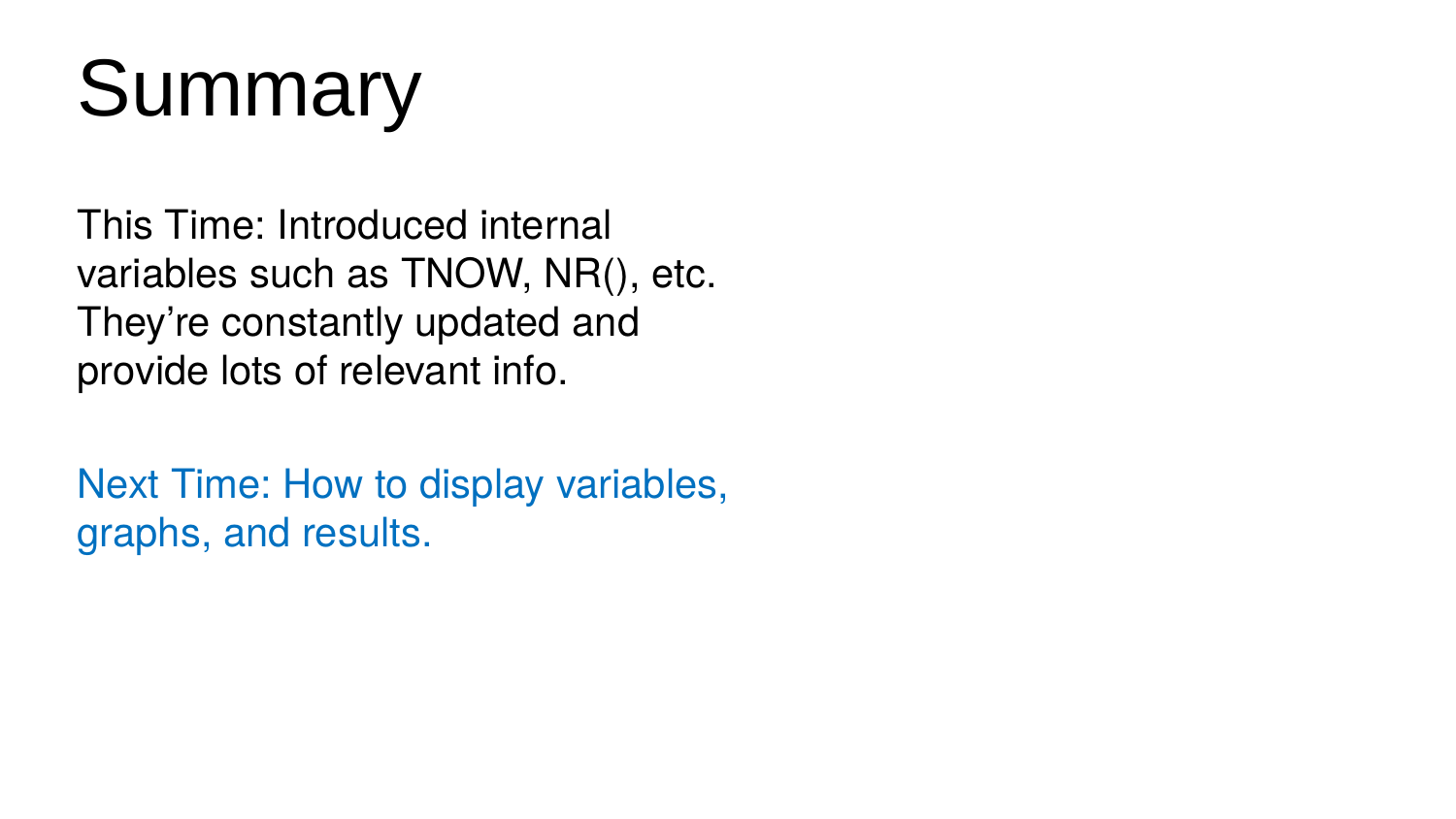

Summary

This Time: Introduced internal variables such as TNOW, NR(), etc.  They’re constantly updated and provide lots of relevant info.

Next Time: How to display variables, graphs, and results.